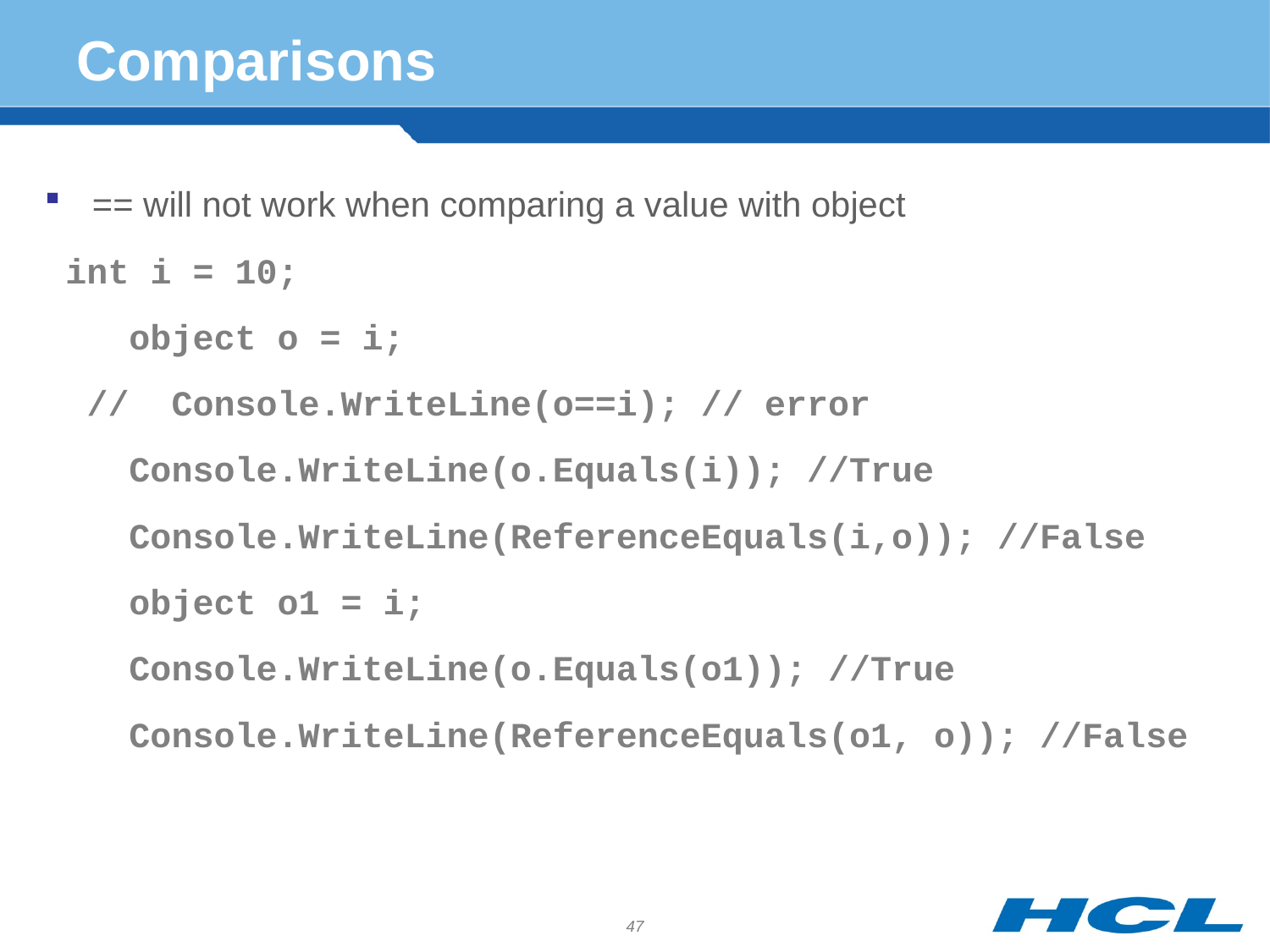

# Comparisons
== will not work when comparing a value with object
 int i = 10;
    object o = i;
  //  Console.WriteLine(o==i); // error
    Console.WriteLine(o.Equals(i)); //True
    Console.WriteLine(ReferenceEquals(i,o)); //False
    object o1 = i;
    Console.WriteLine(o.Equals(o1)); //True
    Console.WriteLine(ReferenceEquals(o1, o)); //False
47